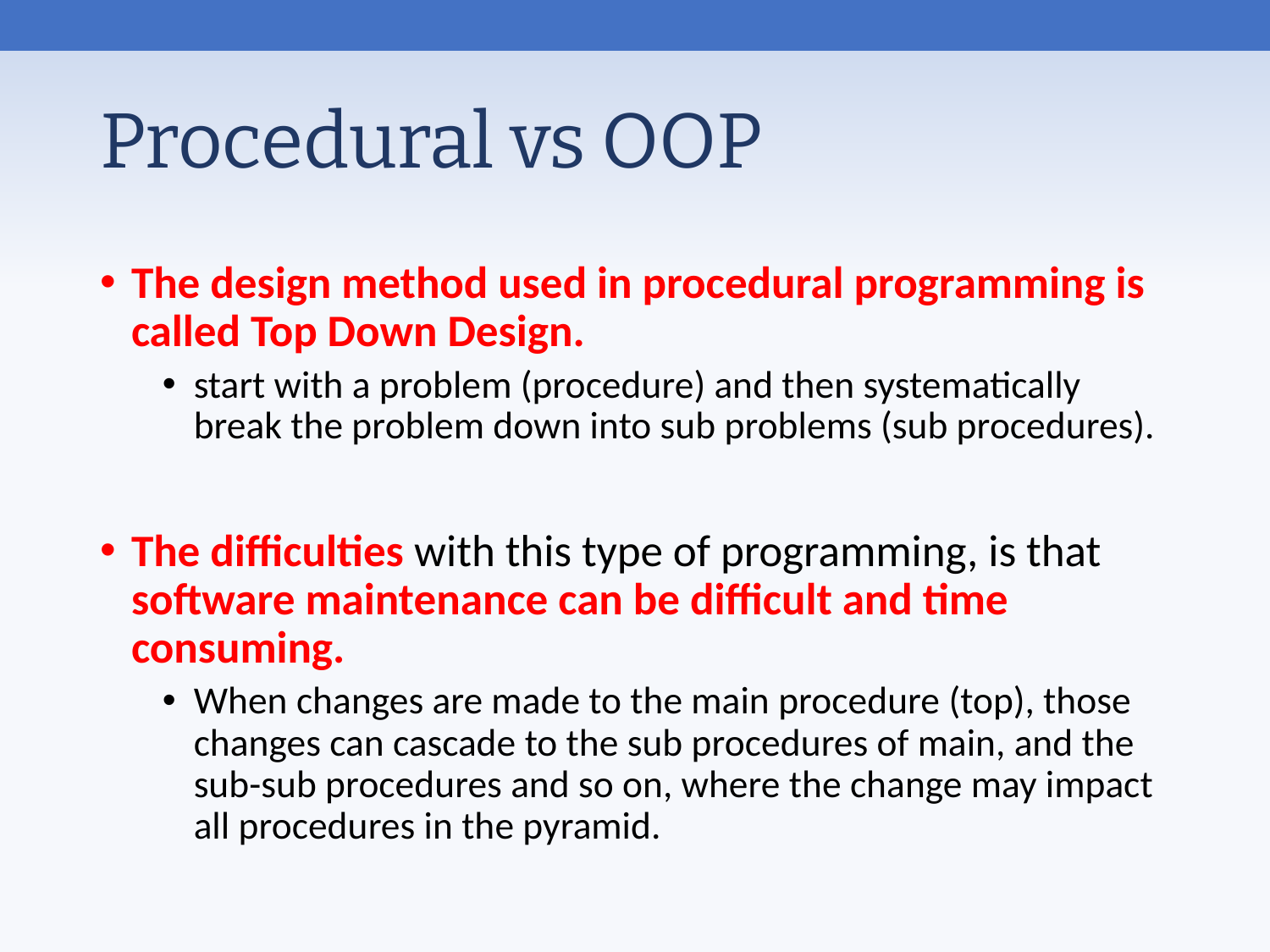

# Procedural vs OOP
The design method used in procedural programming is called Top Down Design.
start with a problem (procedure) and then systematically break the problem down into sub problems (sub procedures).

The difficulties with this type of programming, is that software maintenance can be difficult and time consuming.
When changes are made to the main procedure (top), those changes can cascade to the sub procedures of main, and the sub-sub procedures and so on, where the change may impact all procedures in the pyramid.